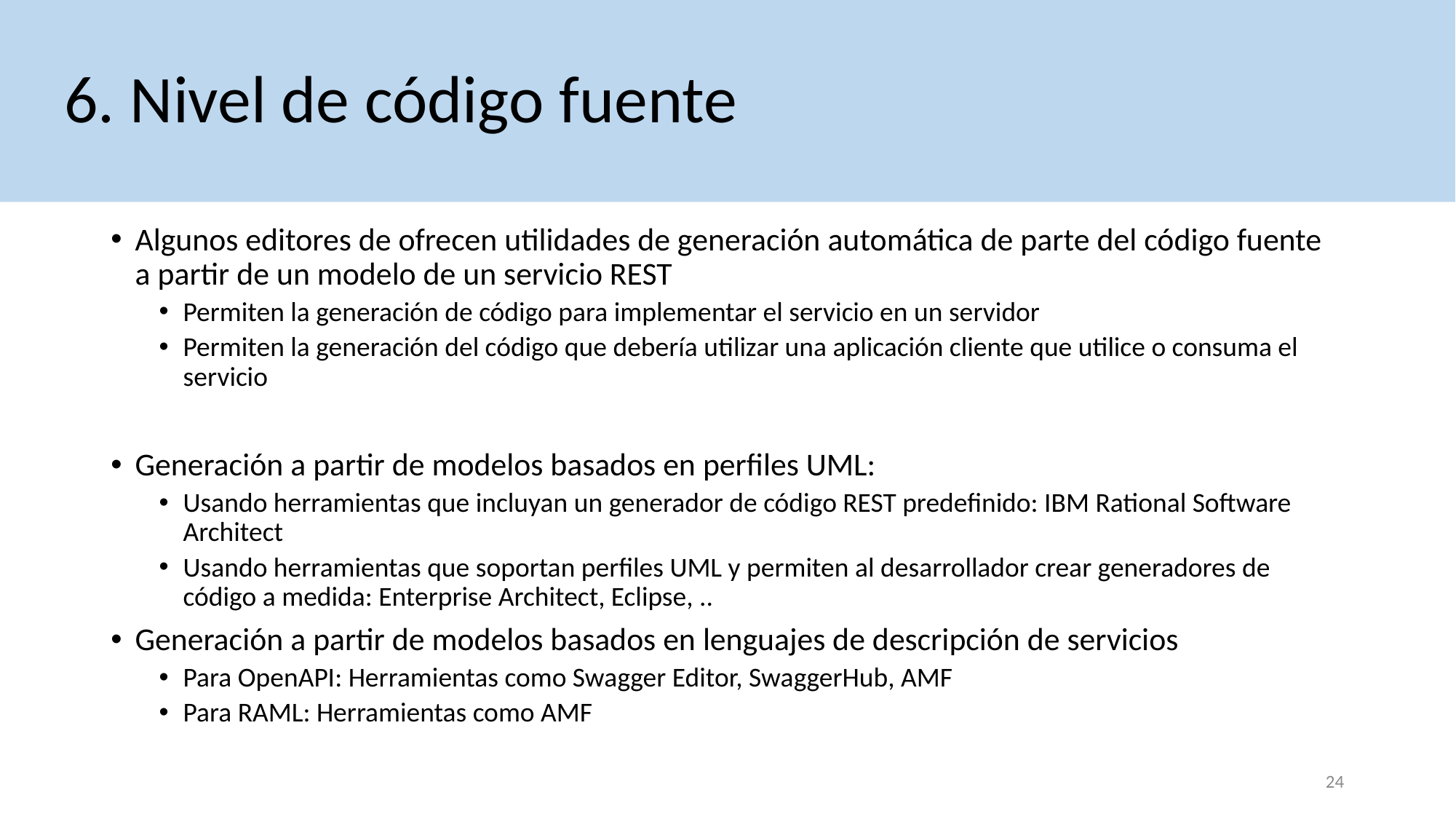

# 6. Nivel de código fuente
Algunos editores de ofrecen utilidades de generación automática de parte del código fuente a partir de un modelo de un servicio REST
Permiten la generación de código para implementar el servicio en un servidor
Permiten la generación del código que debería utilizar una aplicación cliente que utilice o consuma el servicio

Generación a partir de modelos basados en perfiles UML:
Usando herramientas que incluyan un generador de código REST predefinido: IBM Rational Software Architect
Usando herramientas que soportan perfiles UML y permiten al desarrollador crear generadores de código a medida: Enterprise Architect, Eclipse, ..
Generación a partir de modelos basados en lenguajes de descripción de servicios
Para OpenAPI: Herramientas como Swagger Editor, SwaggerHub, AMF
Para RAML: Herramientas como AMF
24